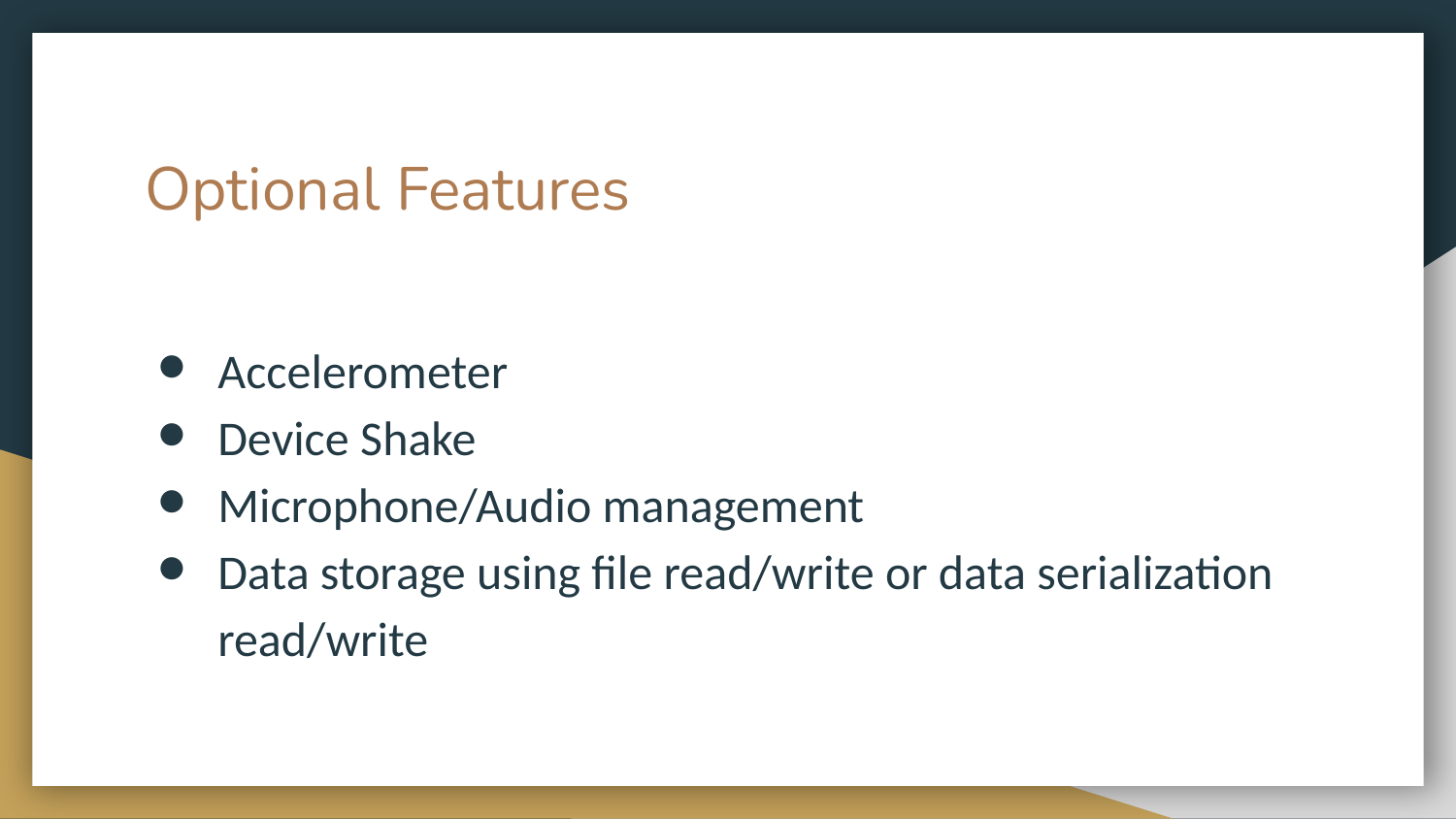

# Optional Features
Accelerometer
Device Shake
Microphone/Audio management
Data storage using file read/write or data serialization read/write